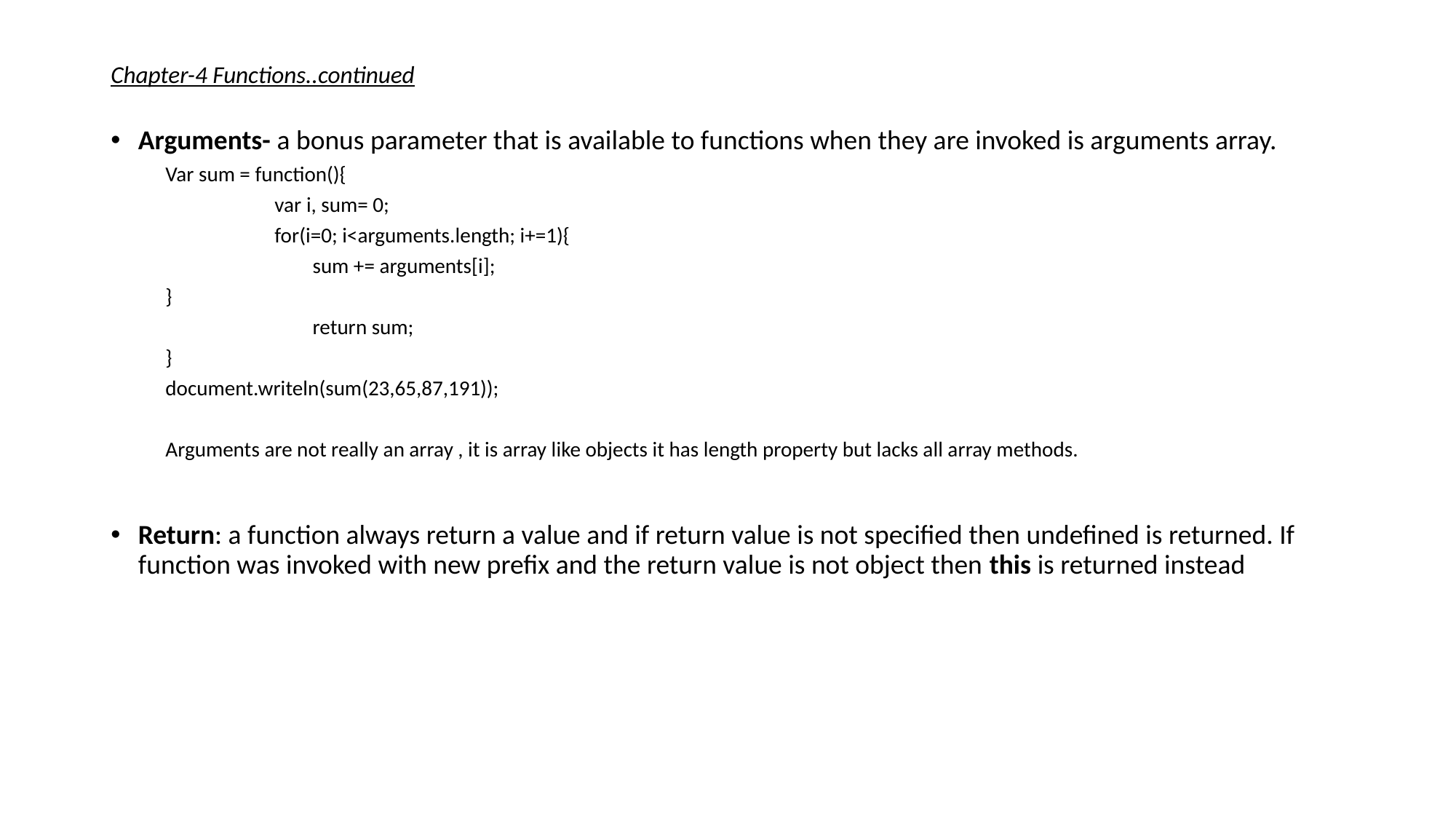

# Chapter-4 Functions..continued
Arguments- a bonus parameter that is available to functions when they are invoked is arguments array.
Var sum = function(){
	var i, sum= 0;
	for(i=0; i<arguments.length; i+=1){
	        sum += arguments[i];
}
	        return sum;
}
document.writeln(sum(23,65,87,191));

Arguments are not really an array , it is array like objects it has length property but lacks all array methods.

Return: a function always return a value and if return value is not specified then undefined is returned. If function was invoked with new prefix and the return value is not object then this is returned instead